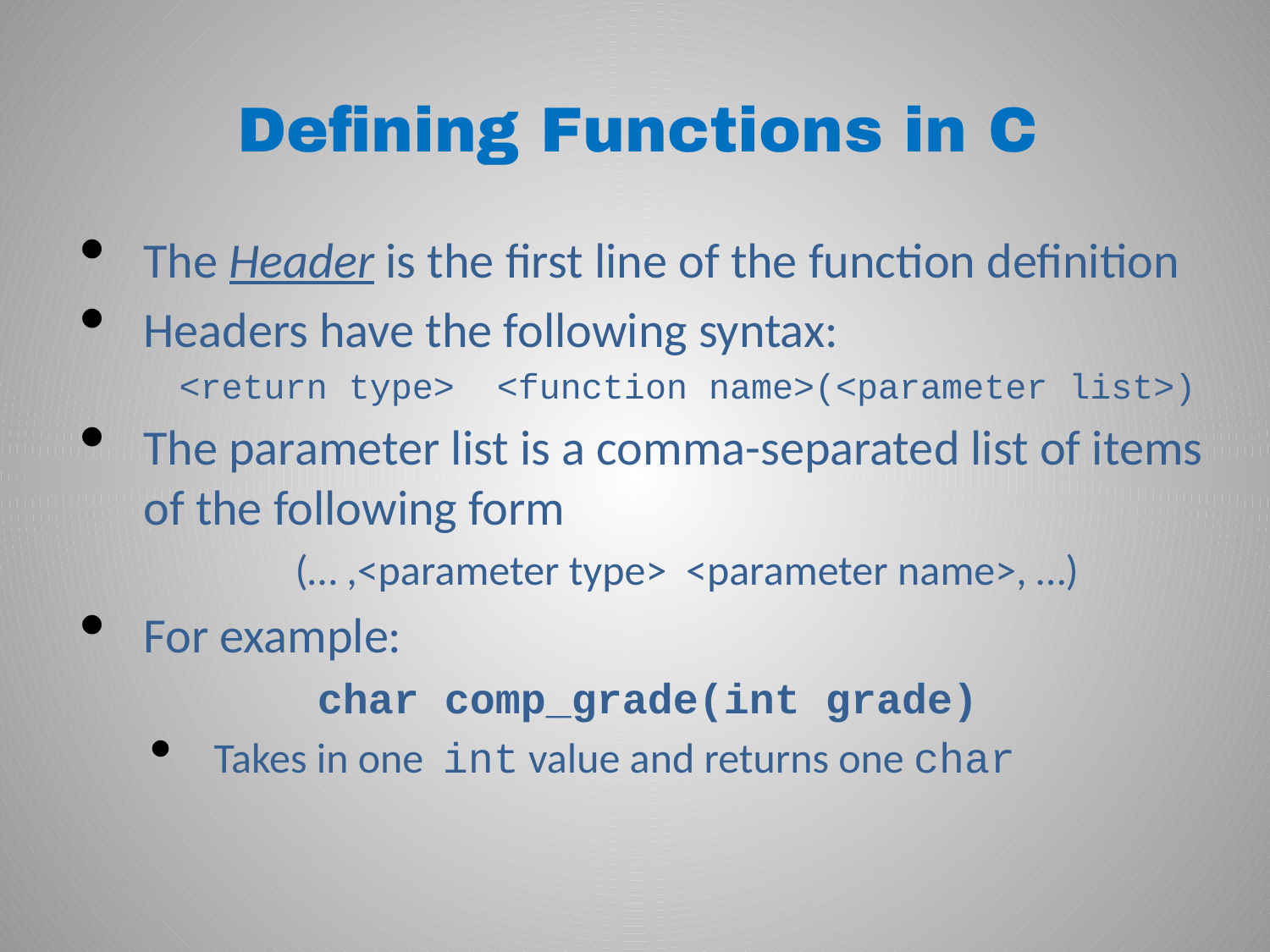

# Defining Functions in C
The Header is the first line of the function definition
Headers have the following syntax:
<return type>  <function name>(<parameter list>)
The parameter list is a comma-separated list of items of the following form
(… ,<parameter type>  <parameter name>, …)
For example:
char comp_grade(int grade)
Takes in one  int value and returns one char